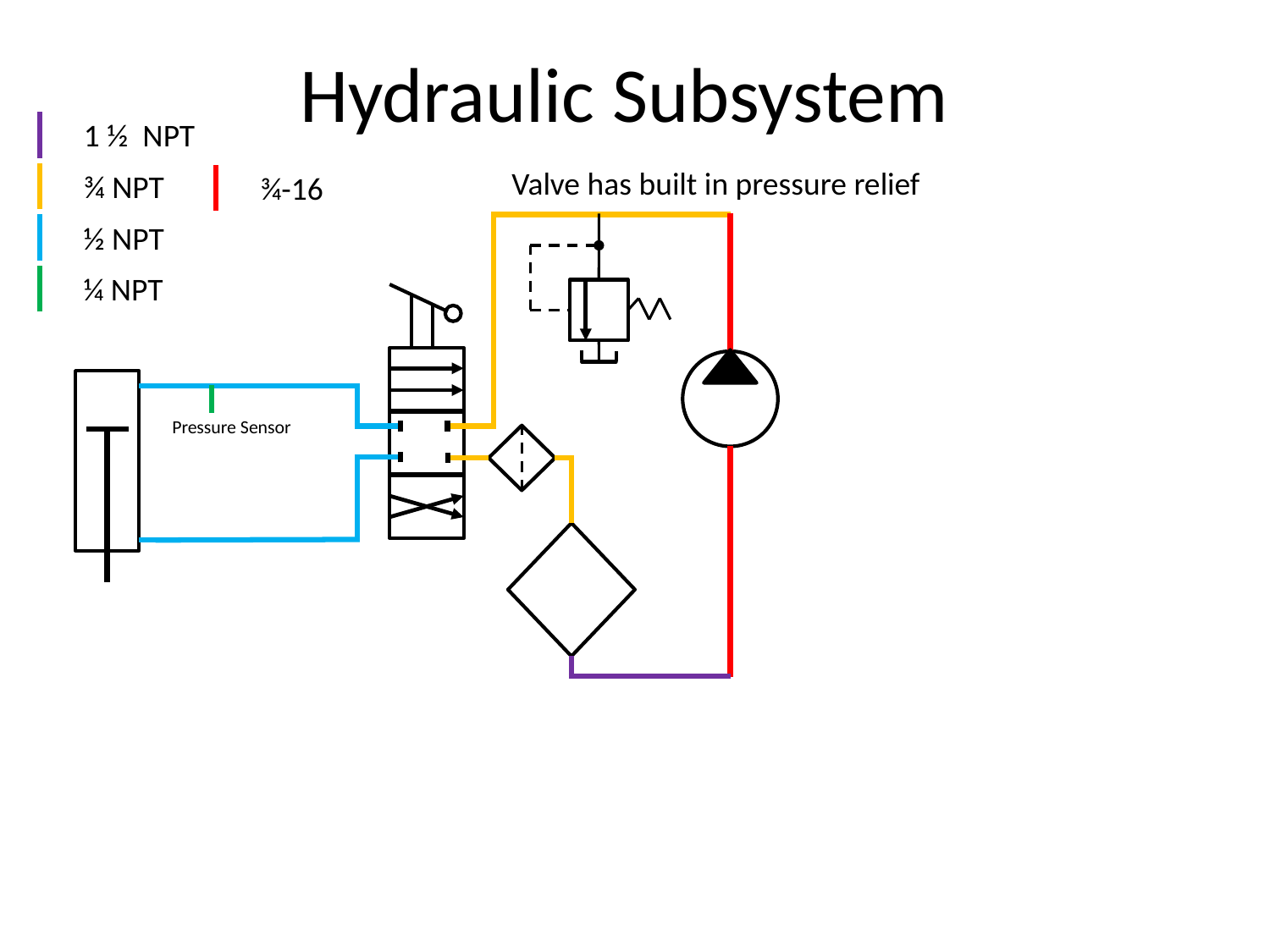

# Hydraulic Subsystem
1 ½  NPT
Valve has built in pressure relief
¾ NPT
¾-16
½ NPT

¼ NPT

Pressure Sensor